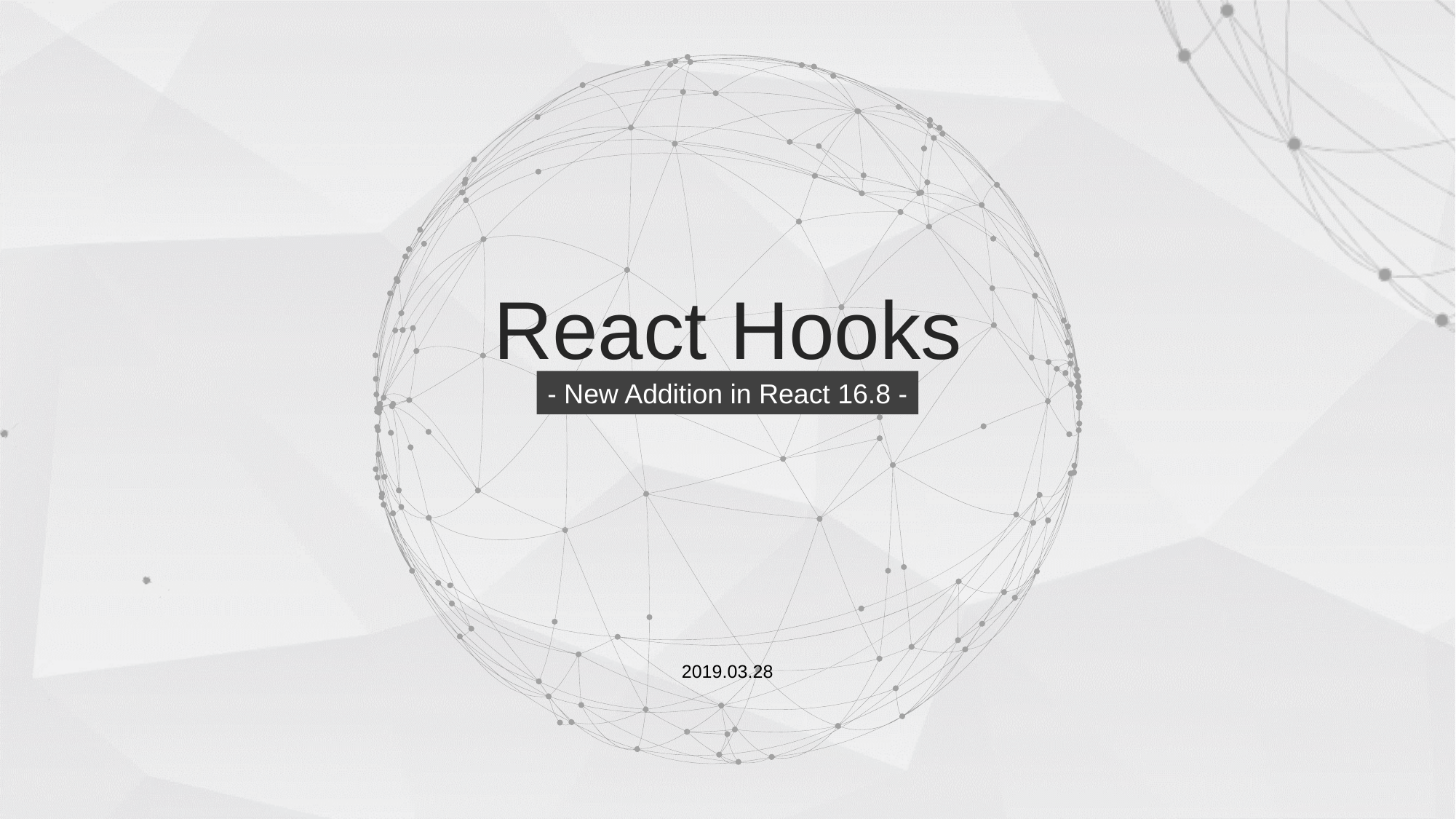

React Hooks
- New Addition in React 16.8 -
2019.03.28